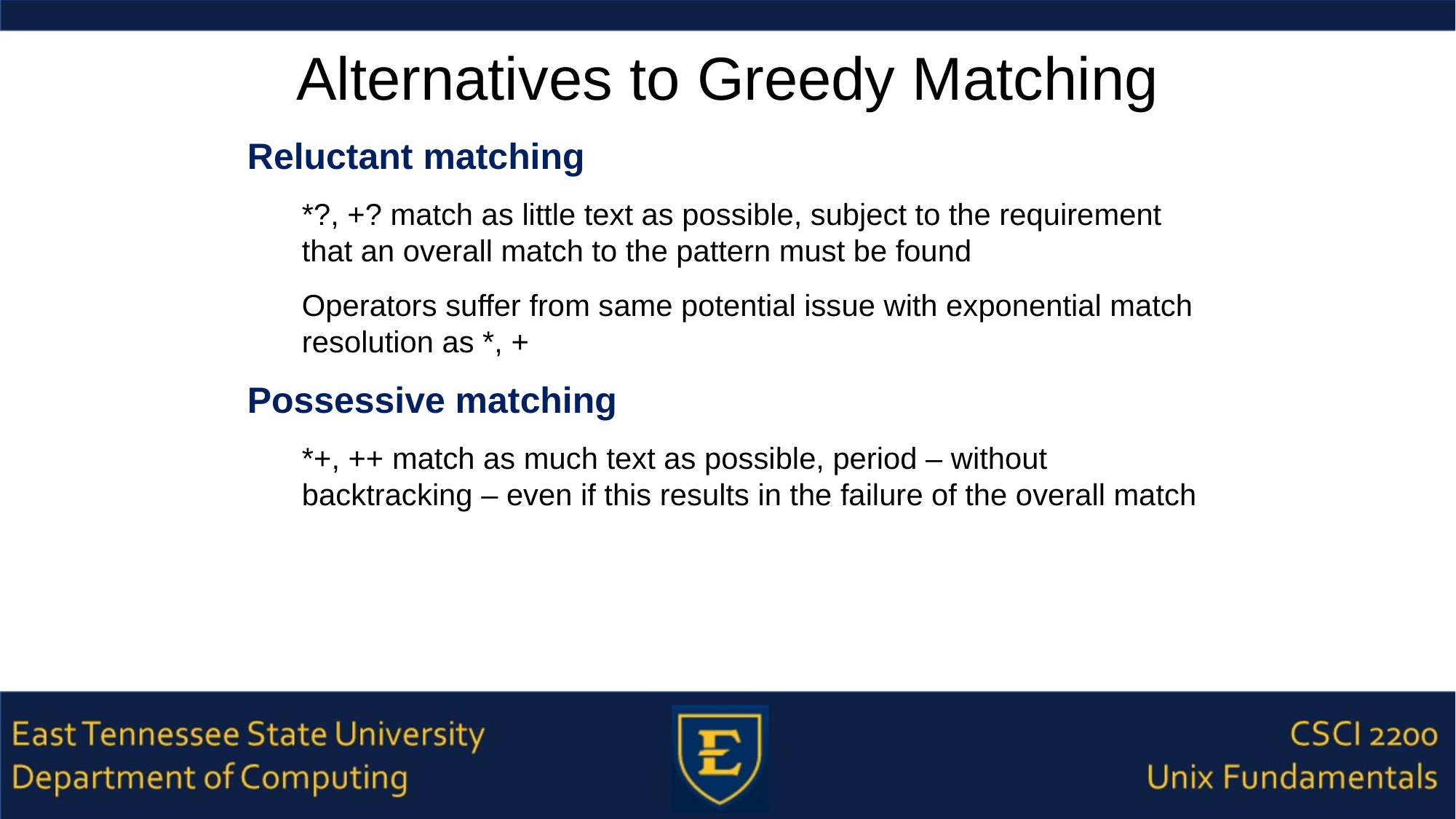

# Alternatives to Greedy Matching
Reluctant matching
*?, +? match as little text as possible, subject to the requirement that an overall match to the pattern must be found
Operators suffer from same potential issue with exponential match resolution as *, +
Possessive matching
*+, ++ match as much text as possible, period – without backtracking – even if this results in the failure of the overall match